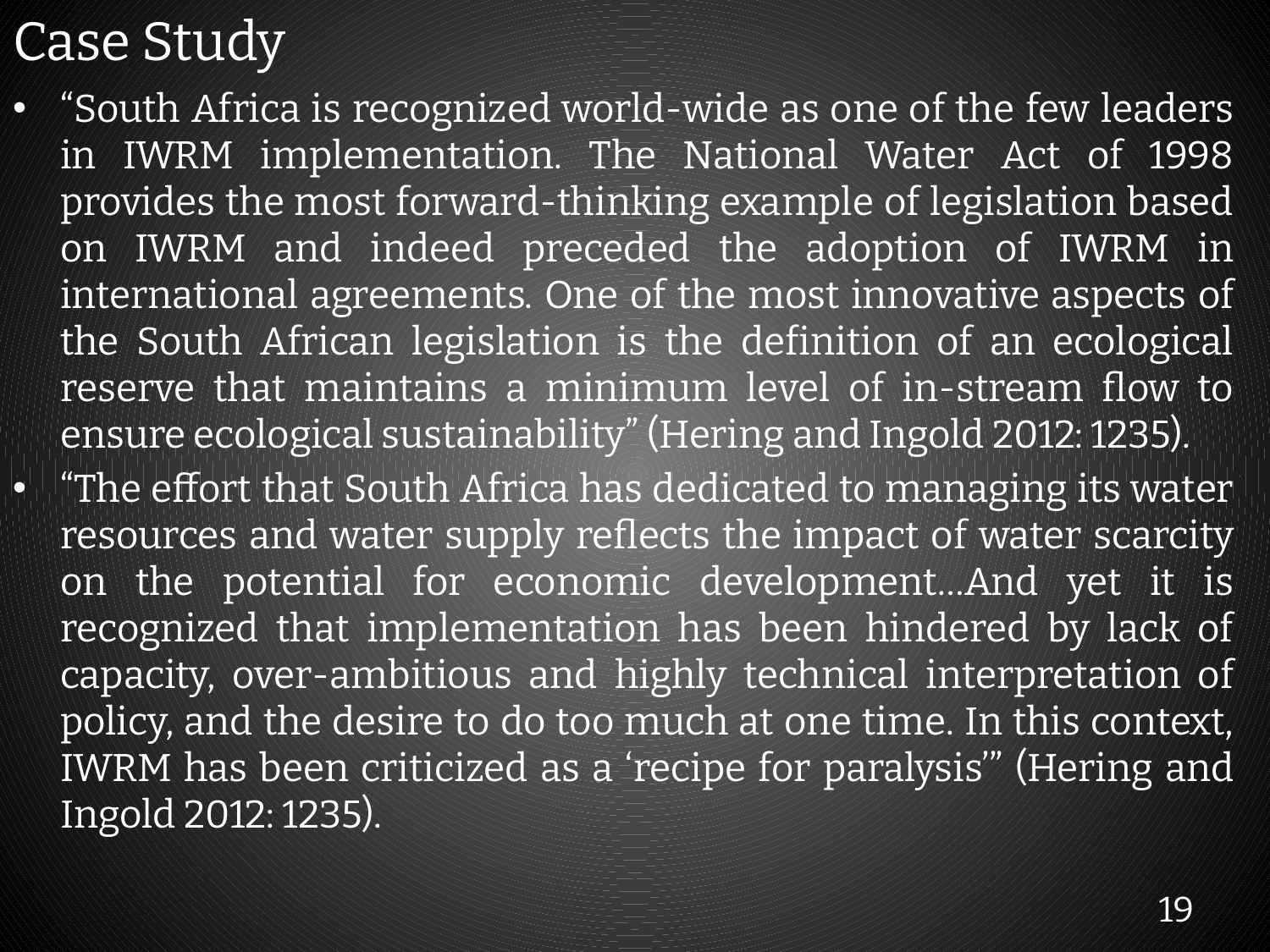

# Case Study
“South Africa is recognized world-wide as one of the few leaders in IWRM implementation. The National Water Act of 1998 provides the most forward-thinking example of legislation based on IWRM and indeed preceded the adoption of IWRM in international agreements. One of the most innovative aspects of the South African legislation is the definition of an ecological reserve that maintains a minimum level of in-stream flow to ensure ecological sustainability” (Hering and Ingold 2012: 1235).
“The effort that South Africa has dedicated to managing its water resources and water supply reflects the impact of water scarcity on the potential for economic development…And yet it is recognized that implementation has been hindered by lack of capacity, over-ambitious and highly technical interpretation of policy, and the desire to do too much at one time. In this context, IWRM has been criticized as a ‘recipe for paralysis’” (Hering and Ingold 2012: 1235).
19